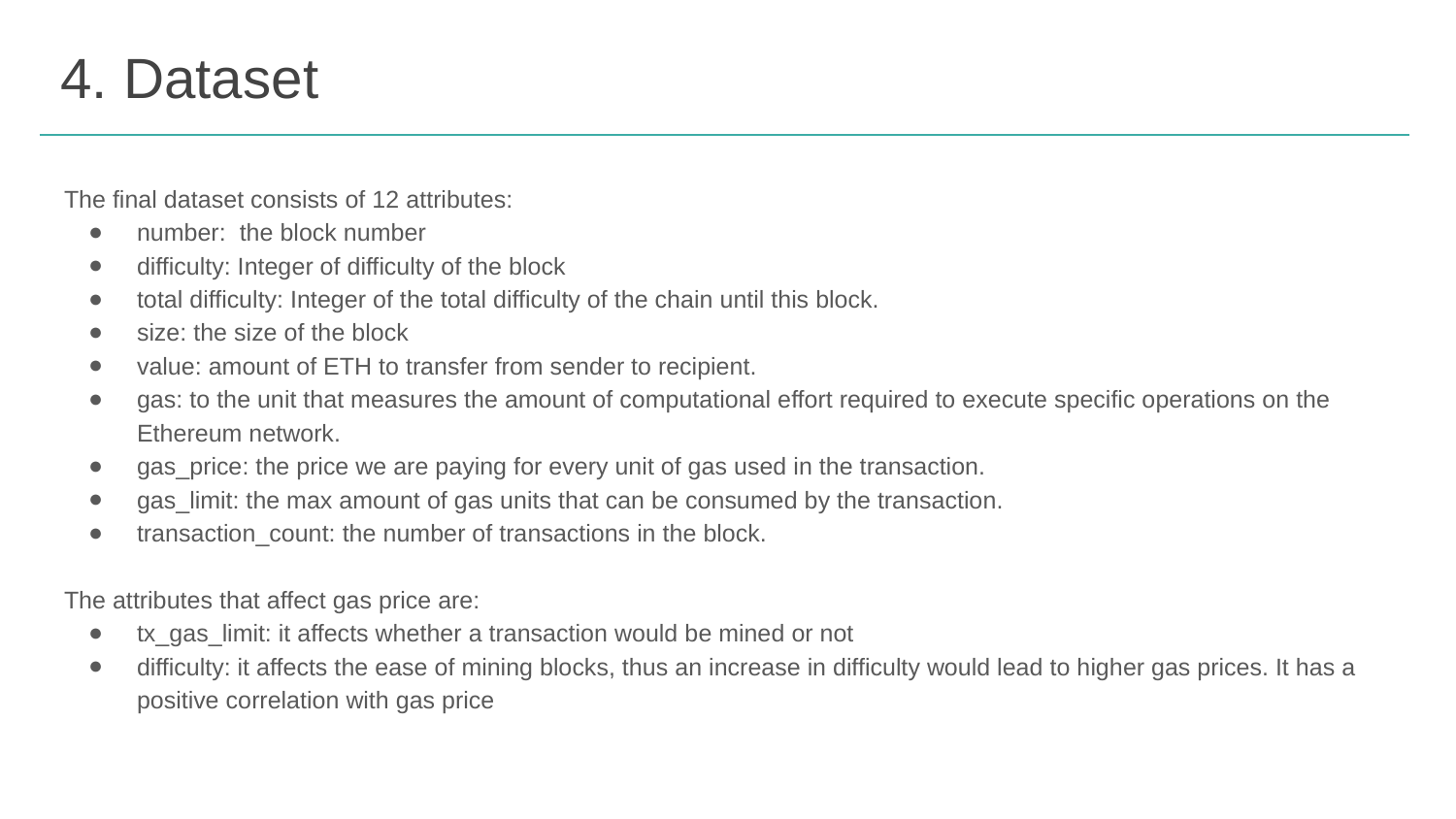

# 4. Dataset
The final dataset consists of 12 attributes:
number:  the block number
difficulty: Integer of difficulty of the block
total difficulty: Integer of the total difficulty of the chain until this block.
size: the size of the block
value: amount of ETH to transfer from sender to recipient.
gas: to the unit that measures the amount of computational effort required to execute specific operations on the Ethereum network.
gas_price: the price we are paying for every unit of gas used in the transaction.
gas_limit: the max amount of gas units that can be consumed by the transaction.
transaction_count: the number of transactions in the block.

The attributes that affect gas price are:
tx_gas_limit: it affects whether a transaction would be mined or not
difficulty: it affects the ease of mining blocks, thus an increase in difficulty would lead to higher gas prices. It has a positive correlation with gas price